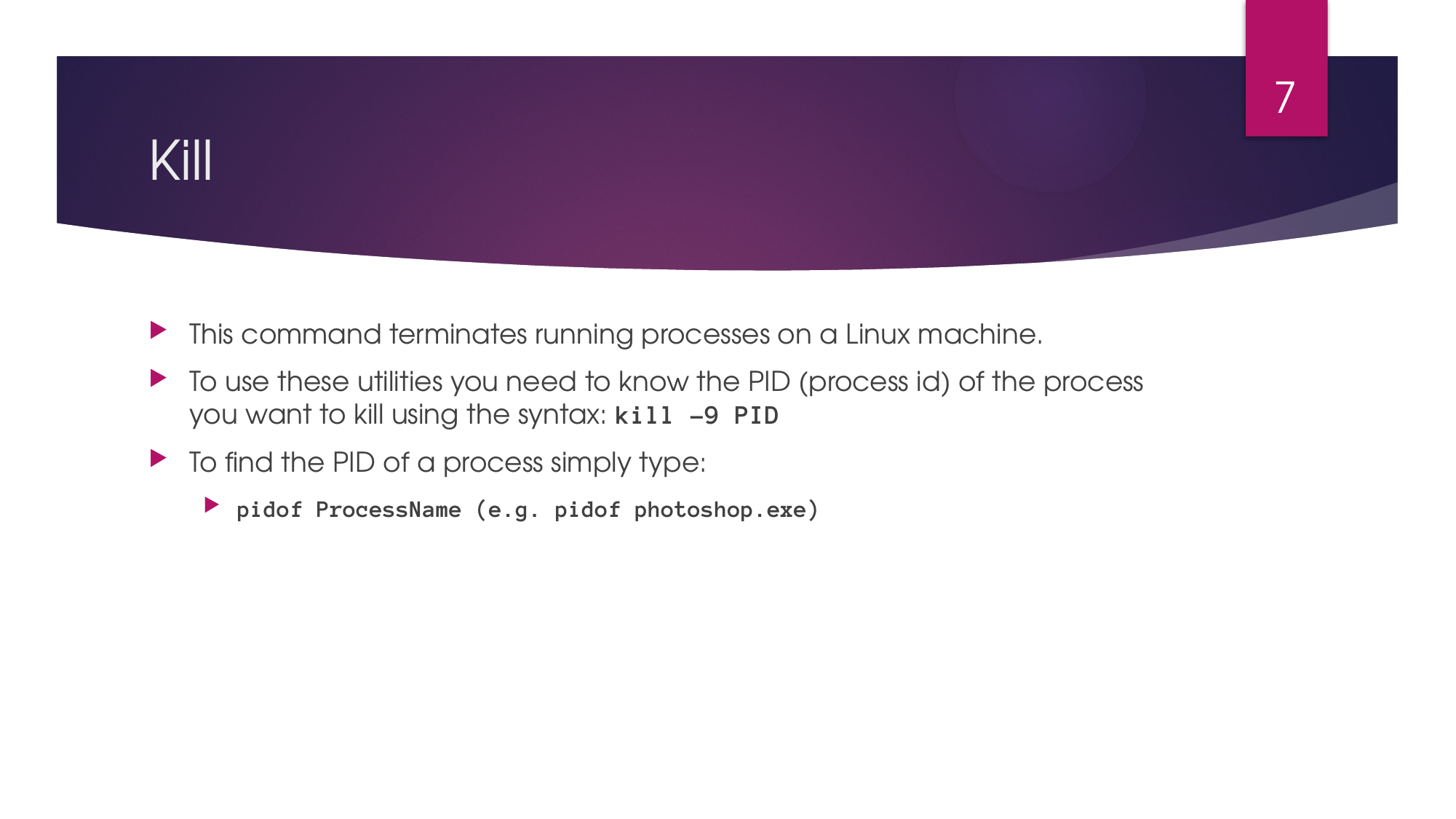

7
# Kill
This command terminates running processes on a Linux machine.
To use these utilities you need to know the PID (process id) of the process you want to kill using the syntax: kill -9 PID
To find the PID of a process simply type:
pidof ProcessName (e.g. pidof photoshop.exe)